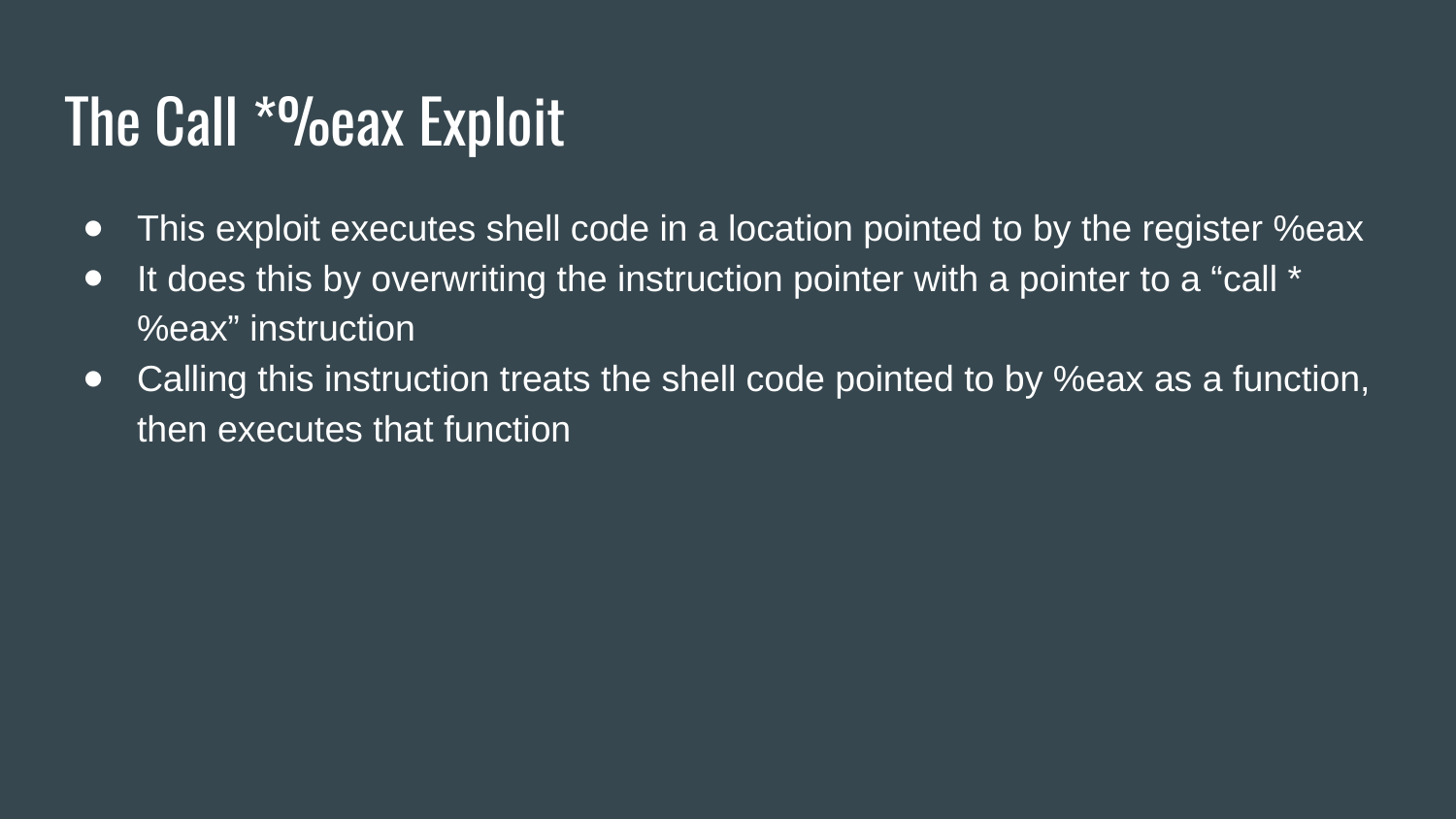

# The Call *%eax Exploit
This exploit executes shell code in a location pointed to by the register %eax
It does this by overwriting the instruction pointer with a pointer to a “call *%eax” instruction
Calling this instruction treats the shell code pointed to by %eax as a function, then executes that function